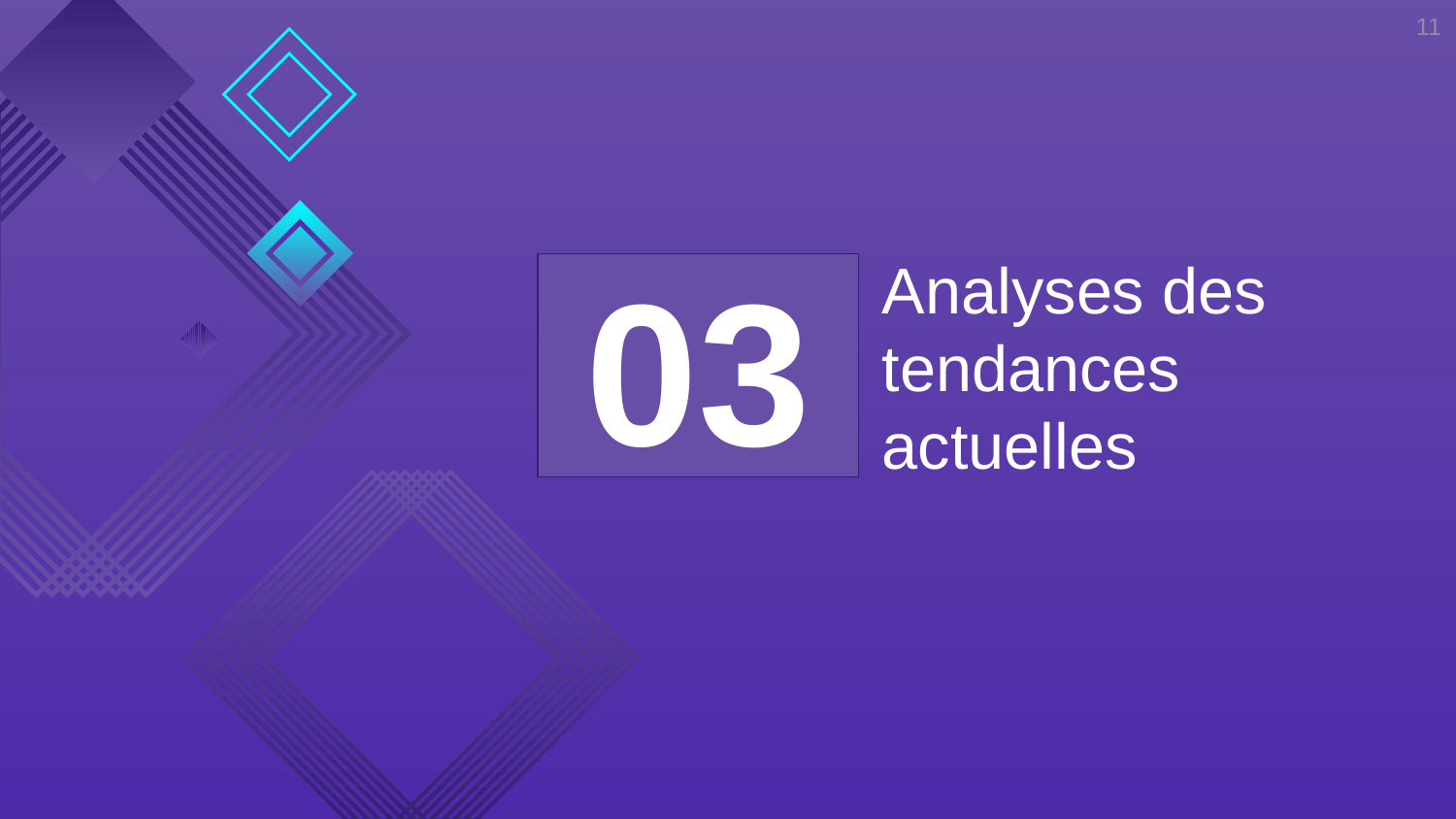

11
03
# Analyses des tendances actuelles